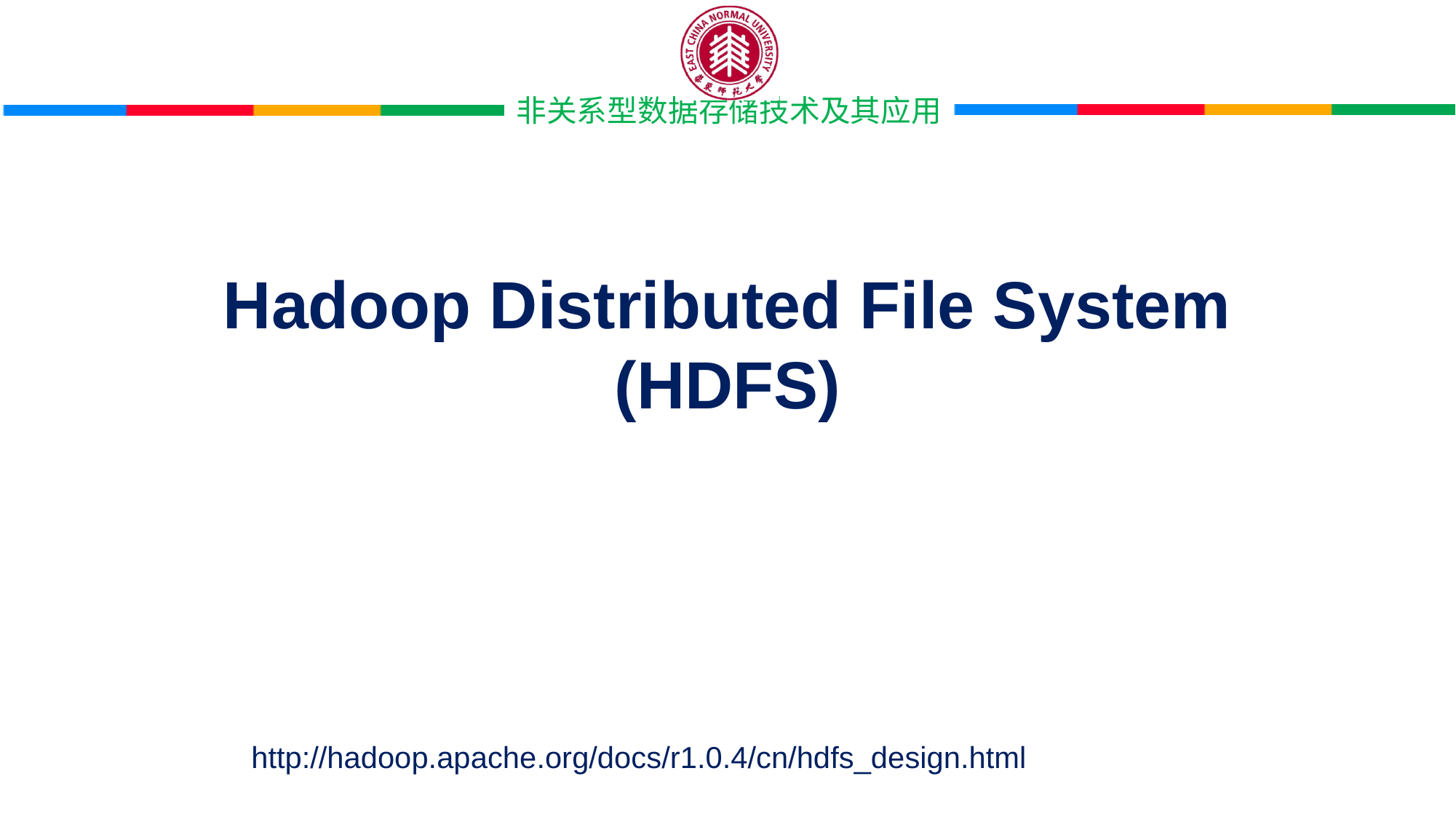

# Hadoop Distributed File System (HDFS)

http://hadoop.apache.org/docs/r1.0.4/cn/hdfs_design.html